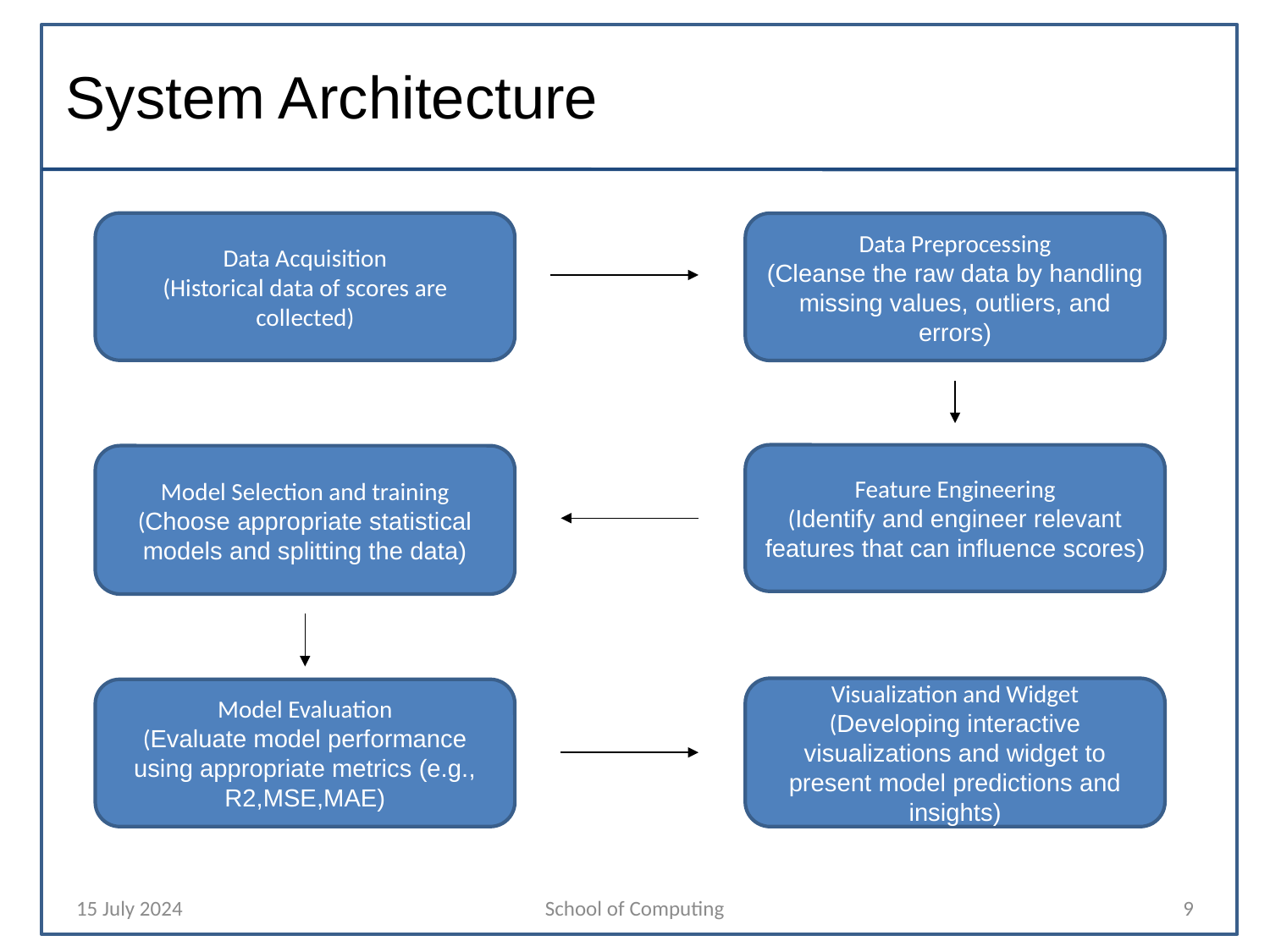

# System Architecture
Data Acquisition
(Historical data of scores are collected)
Data Preprocessing
(Cleanse the raw data by handling missing values, outliers, and errors)
Feature Engineering
(Identify and engineer relevant features that can influence scores)
Model Selection and training
(Choose appropriate statistical models and splitting the data)
Visualization and Widget
(Developing interactive visualizations and widget to present model predictions and insights)
Model Evaluation
(Evaluate model performance using appropriate metrics (e.g., R2,MSE,MAE)
15 July 2024
School of Computing
9